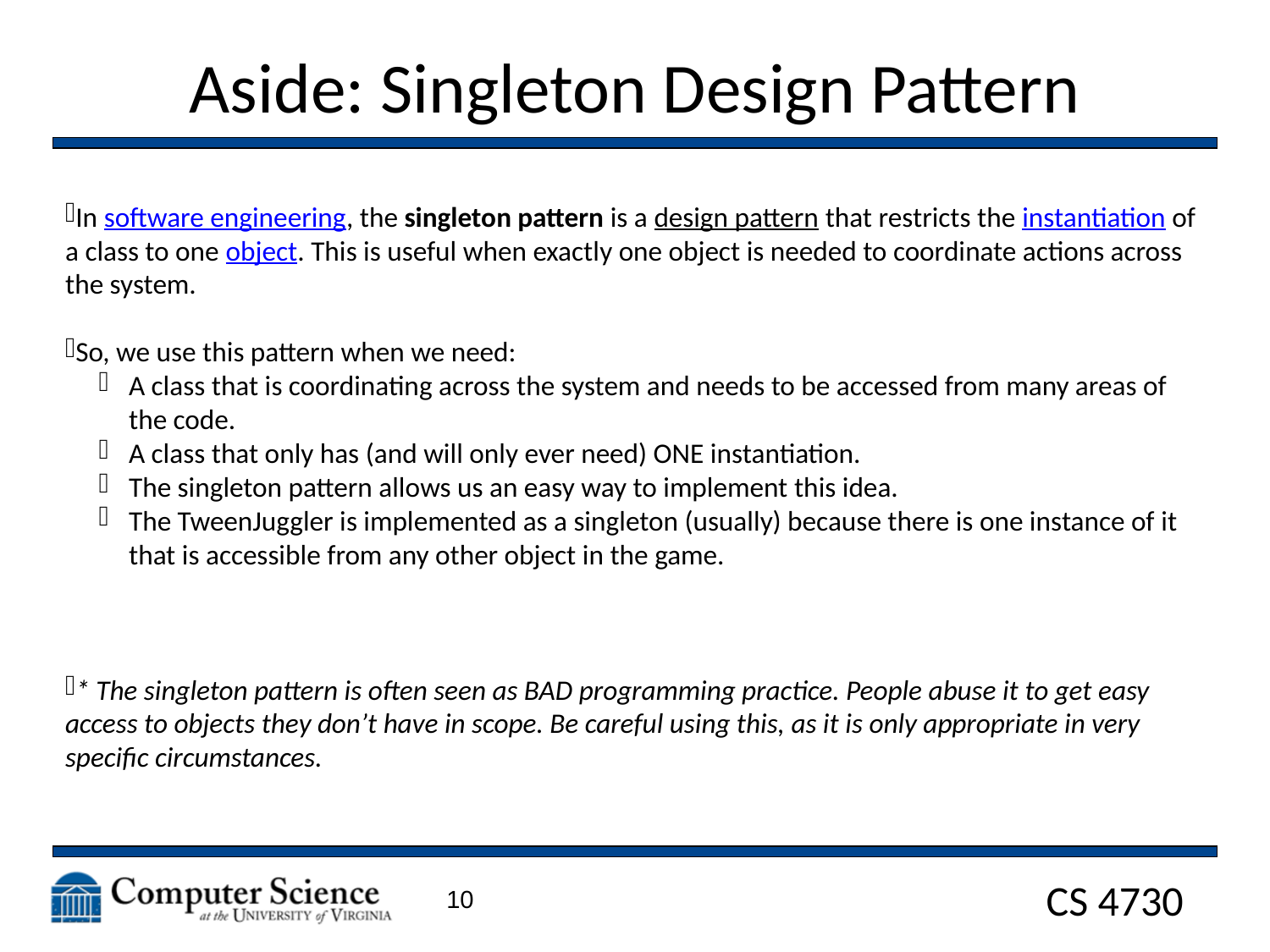

Aside: Singleton Design Pattern

In software engineering, the singleton pattern is a design pattern that restricts the instantiation of a class to one object. This is useful when exactly one object is needed to coordinate actions across the system.

So, we use this pattern when we need:
A class that is coordinating across the system and needs to be accessed from many areas of the code.
A class that only has (and will only ever need) ONE instantiation.
The singleton pattern allows us an easy way to implement this idea.
The TweenJuggler is implemented as a singleton (usually) because there is one instance of it that is accessible from any other object in the game.

* The singleton pattern is often seen as BAD programming practice. People abuse it to get easy access to objects they don’t have in scope. Be careful using this, as it is only appropriate in very specific circumstances.

10